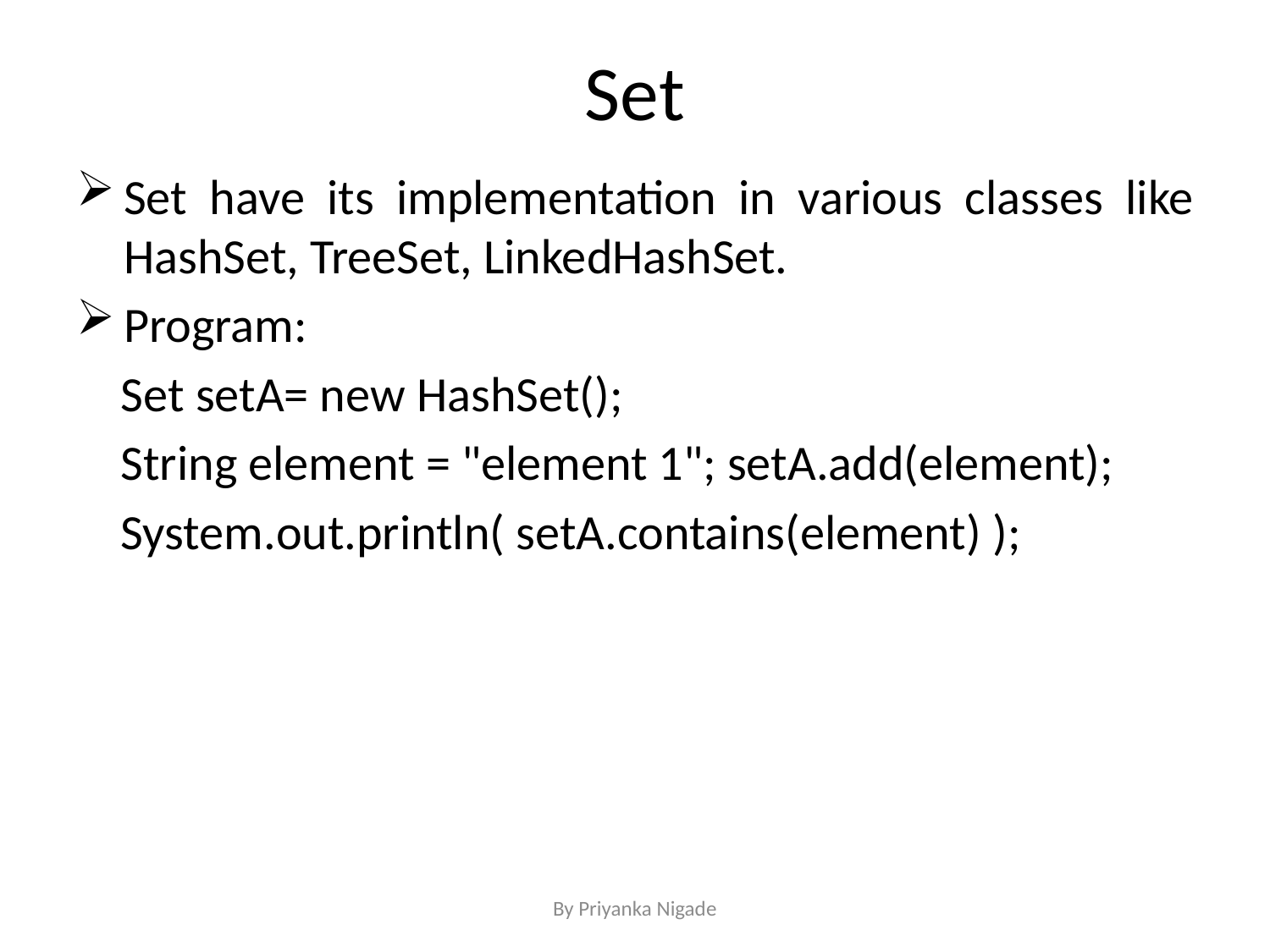

# Set
Set have its implementation in various classes like HashSet, TreeSet, LinkedHashSet.
Program:
    Set setA= new HashSet();
    String element = "element 1"; setA.add(element);
    System.out.println( setA.contains(element) );
By Priyanka Nigade